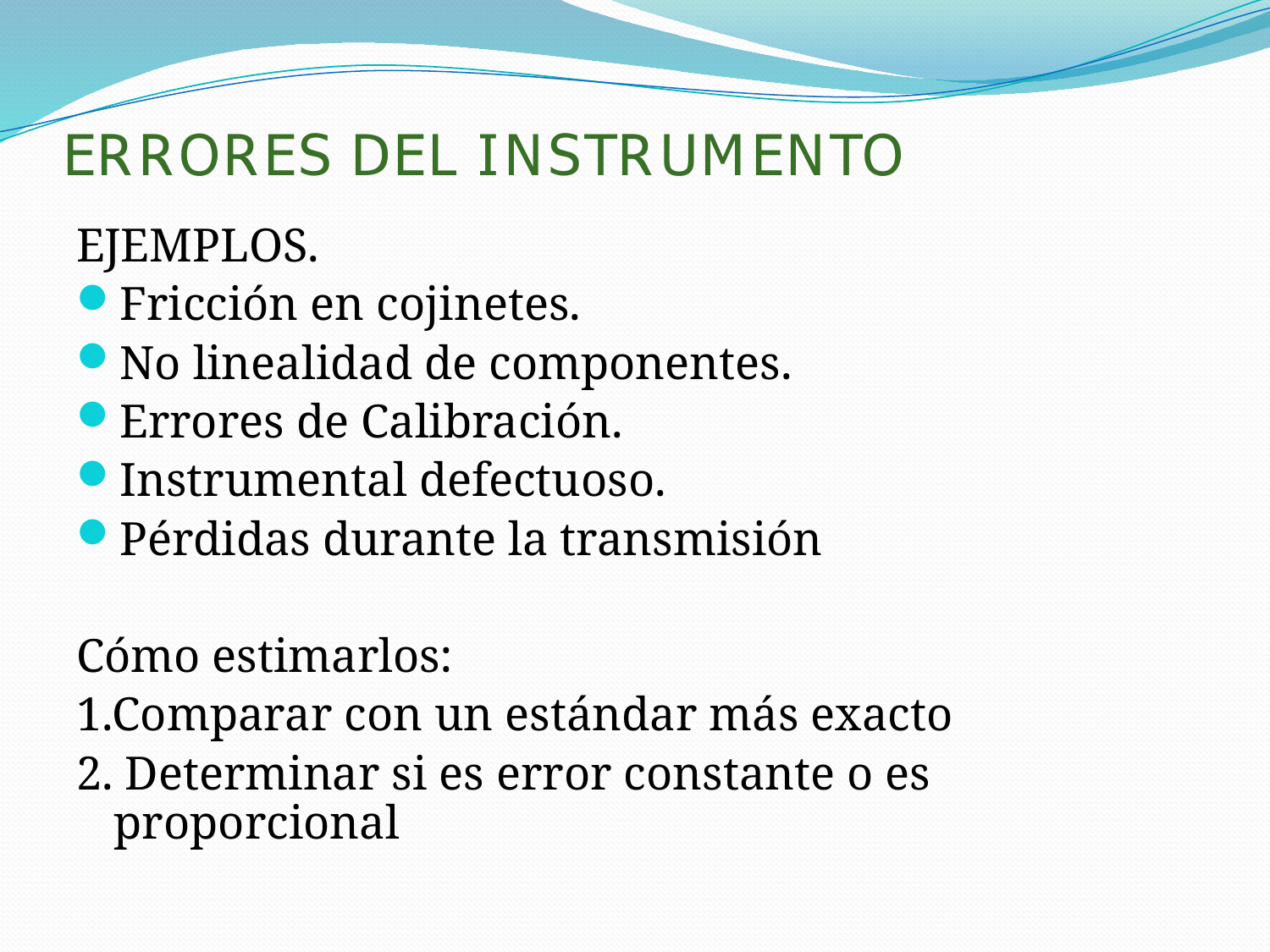

# ERRORES DEL INSTRUMENTO
EJEMPLOS.
Fricción en cojinetes.
No linealidad de componentes.
Errores de Calibración.
Instrumental defectuoso.
Pérdidas durante la transmisión

Cómo estimarlos:
1.Comparar con un estándar más exacto
2. Determinar si es error constante o es proporcional